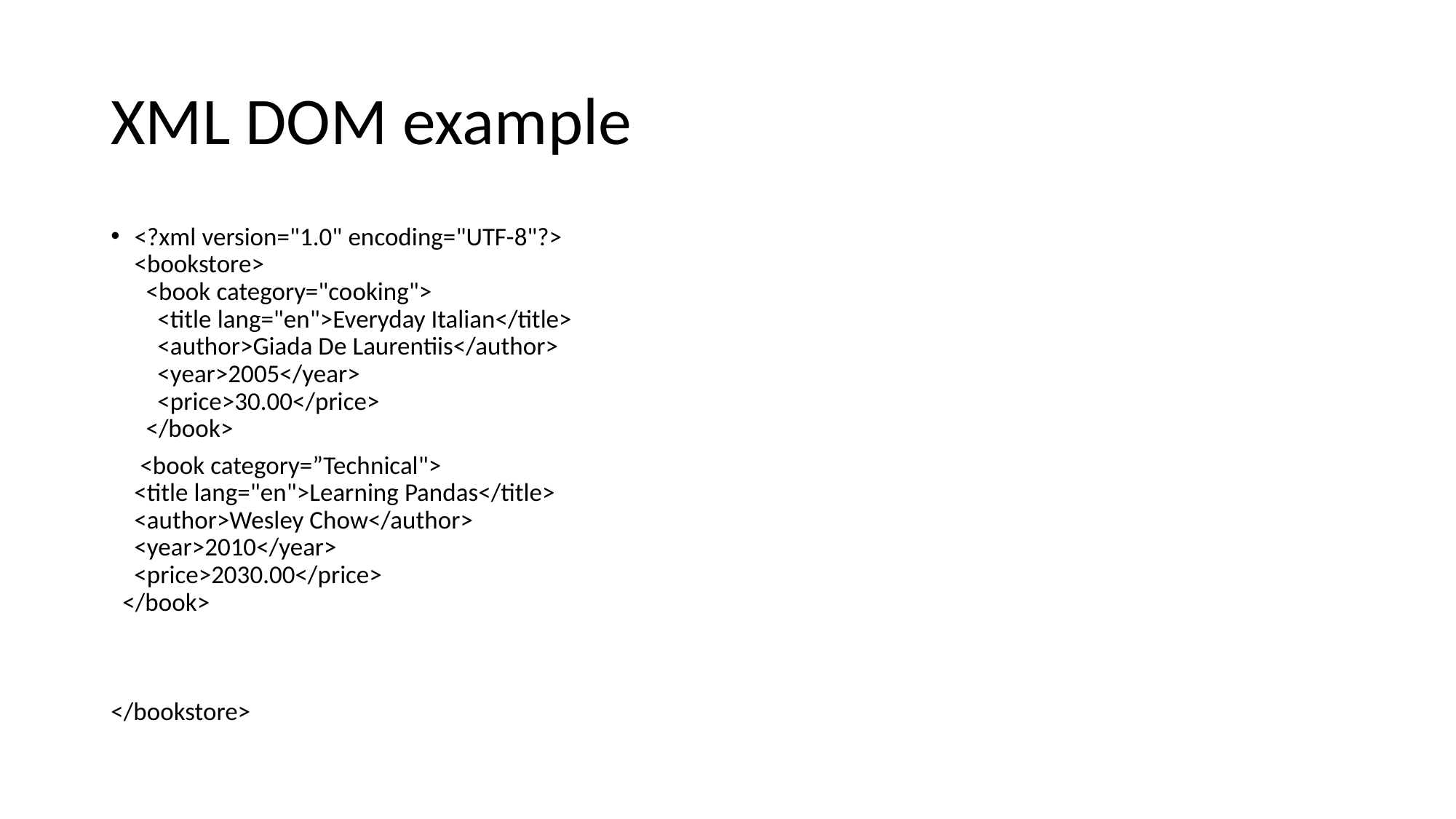

# XML DOM example
<?xml version="1.0" encoding="UTF-8"?>
<bookstore>
  <book category="cooking">
    <title lang="en">Everyday Italian</title>
    <author>Giada De Laurentiis</author>
    <year>2005</year>
    <price>30.00</price>
  </book>
     <book category=”Technical">
    <title lang="en">Learning Pandas</title>
    <author>Wesley Chow</author>
    <year>2010</year>
    <price>2030.00</price>
  </book>

</bookstore>